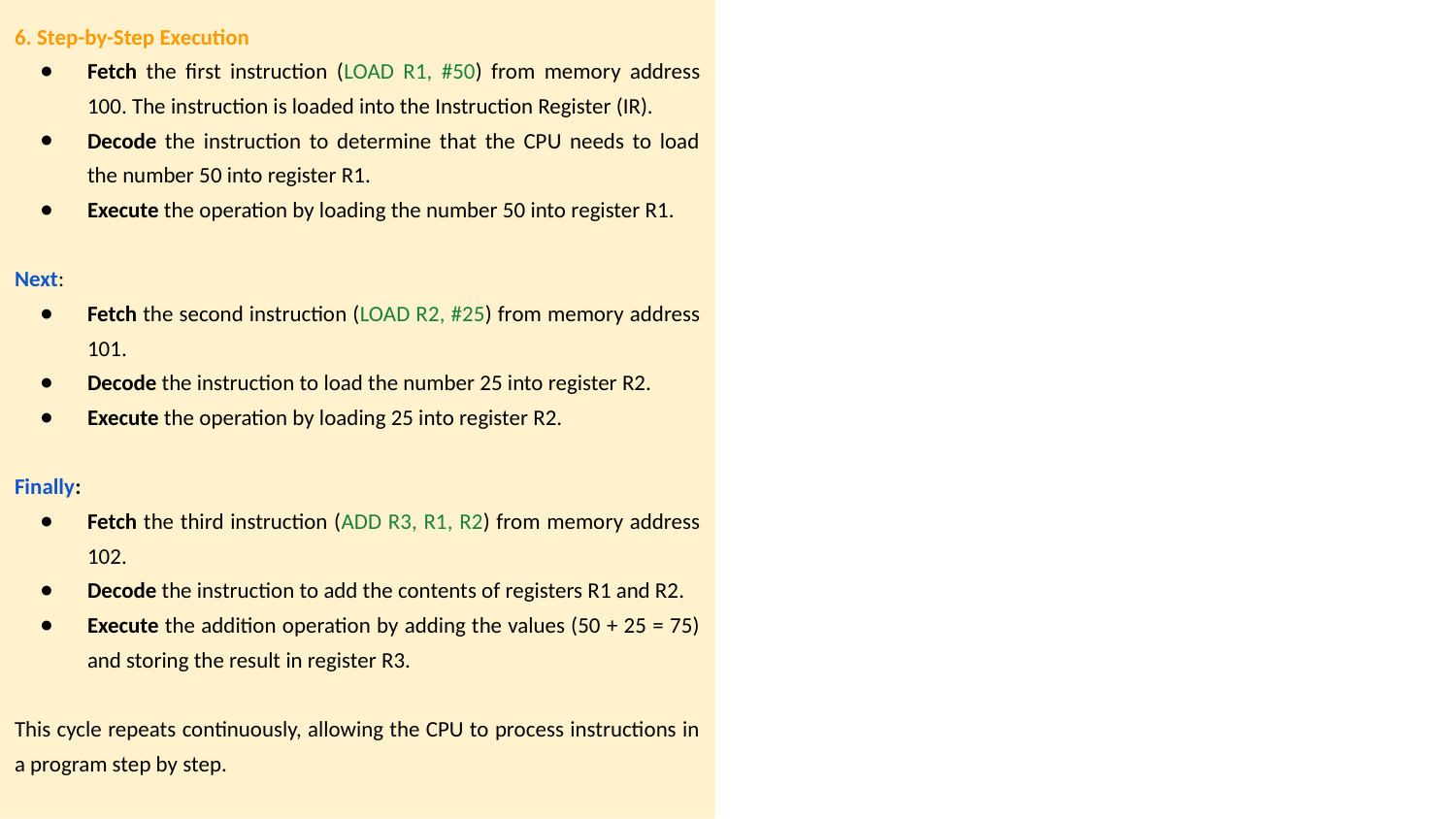

6. Step-by-Step Execution
Fetch the first instruction (LOAD R1, #50) from memory address 100. The instruction is loaded into the Instruction Register (IR).
Decode the instruction to determine that the CPU needs to load the number 50 into register R1.
Execute the operation by loading the number 50 into register R1.

Next:
Fetch the second instruction (LOAD R2, #25) from memory address 101.
Decode the instruction to load the number 25 into register R2.
Execute the operation by loading 25 into register R2.

Finally:
Fetch the third instruction (ADD R3, R1, R2) from memory address 102.
Decode the instruction to add the contents of registers R1 and R2.
Execute the addition operation by adding the values (50 + 25 = 75) and storing the result in register R3.

This cycle repeats continuously, allowing the CPU to process instructions in a program step by step.